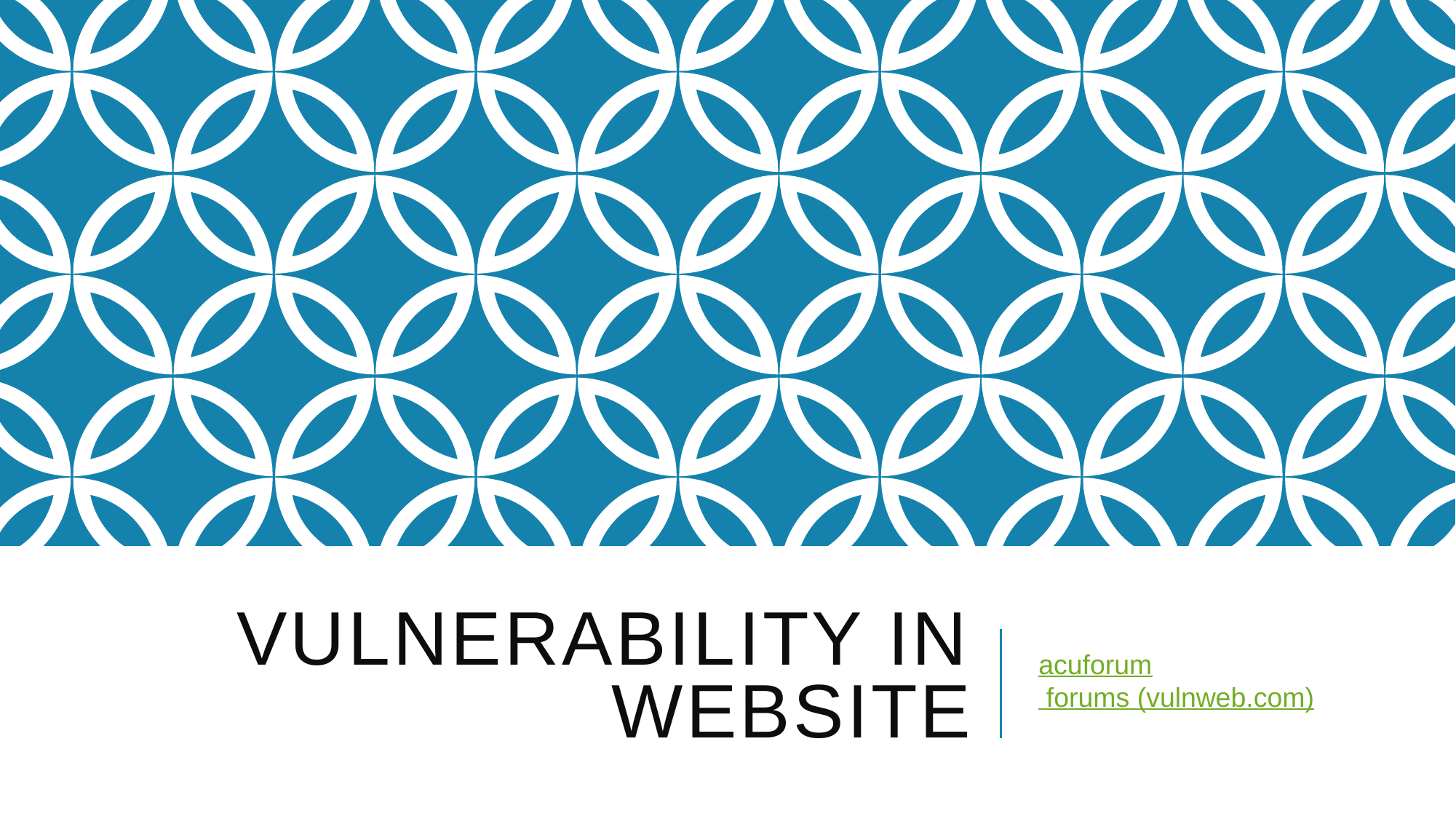

# Vulnerability in website
acuforum forums (vulnweb.com)